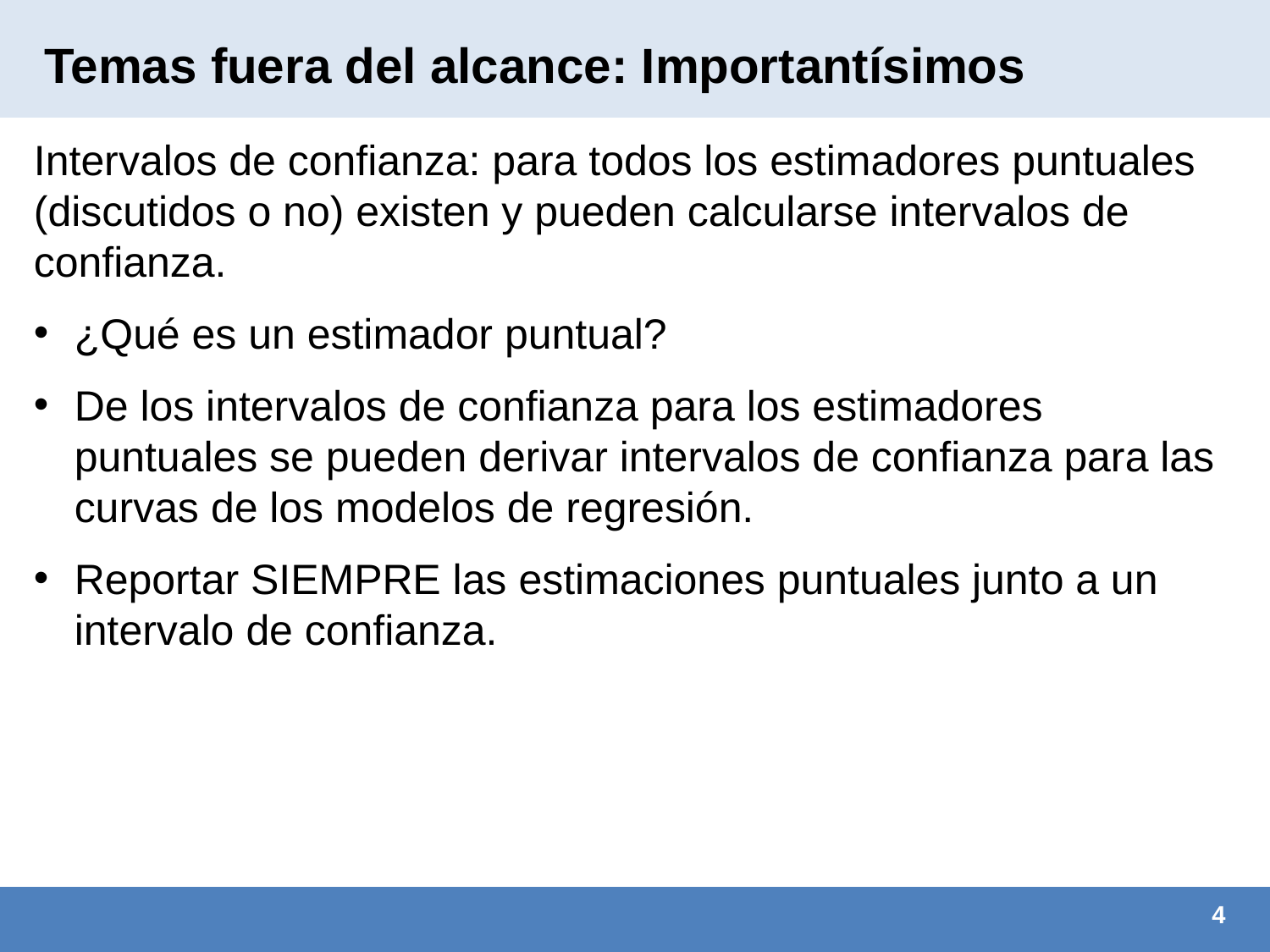

# Temas fuera del alcance: Importantísimos
Intervalos de confianza: para todos los estimadores puntuales (discutidos o no) existen y pueden calcularse intervalos de confianza.
¿Qué es un estimador puntual?
De los intervalos de confianza para los estimadores puntuales se pueden derivar intervalos de confianza para las curvas de los modelos de regresión.
Reportar SIEMPRE las estimaciones puntuales junto a un intervalo de confianza.
4